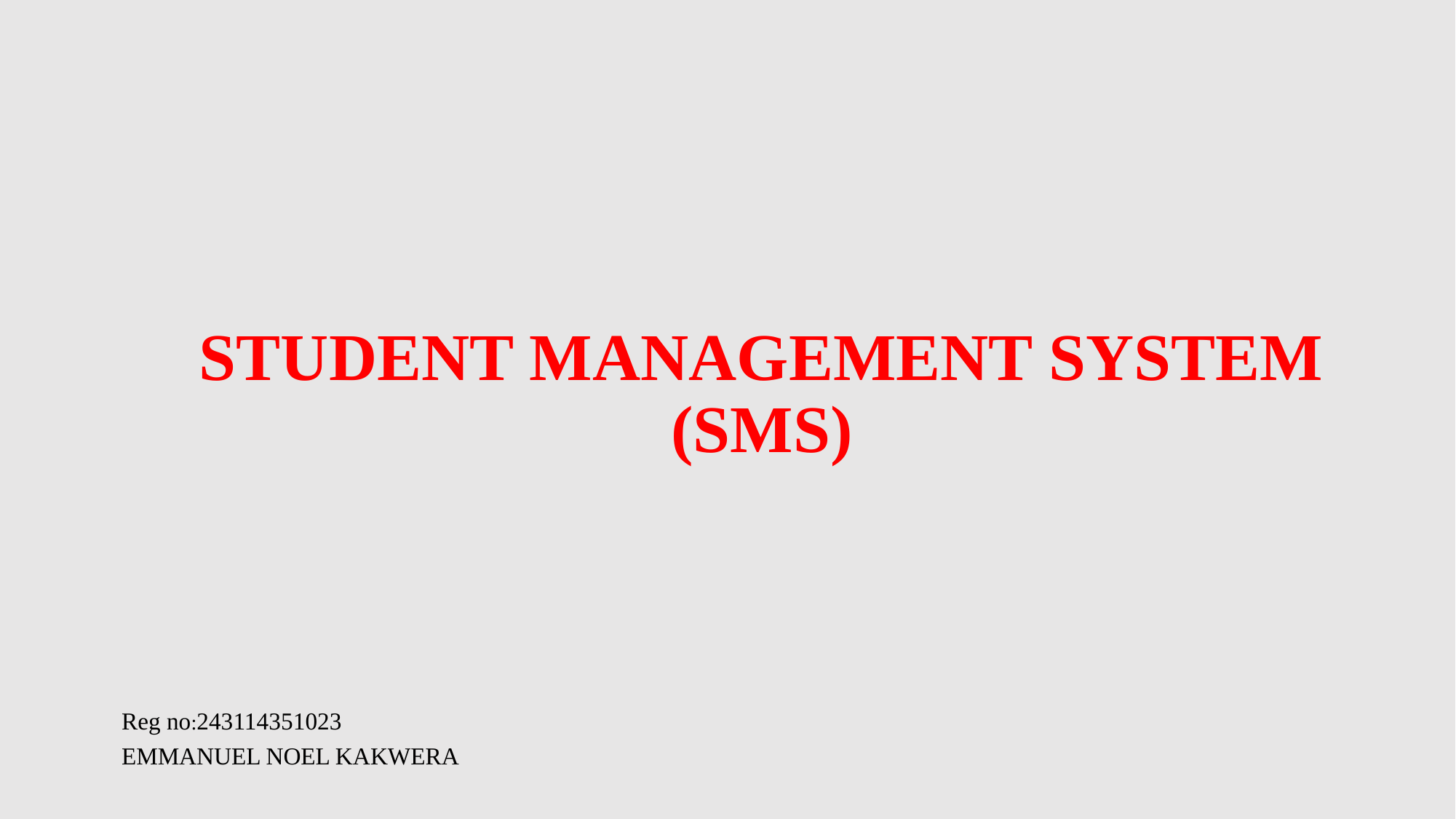

# STUDENT MANAGEMENT SYSTEM (SMS)
Reg no:243114351023
EMMANUEL NOEL KAKWERA